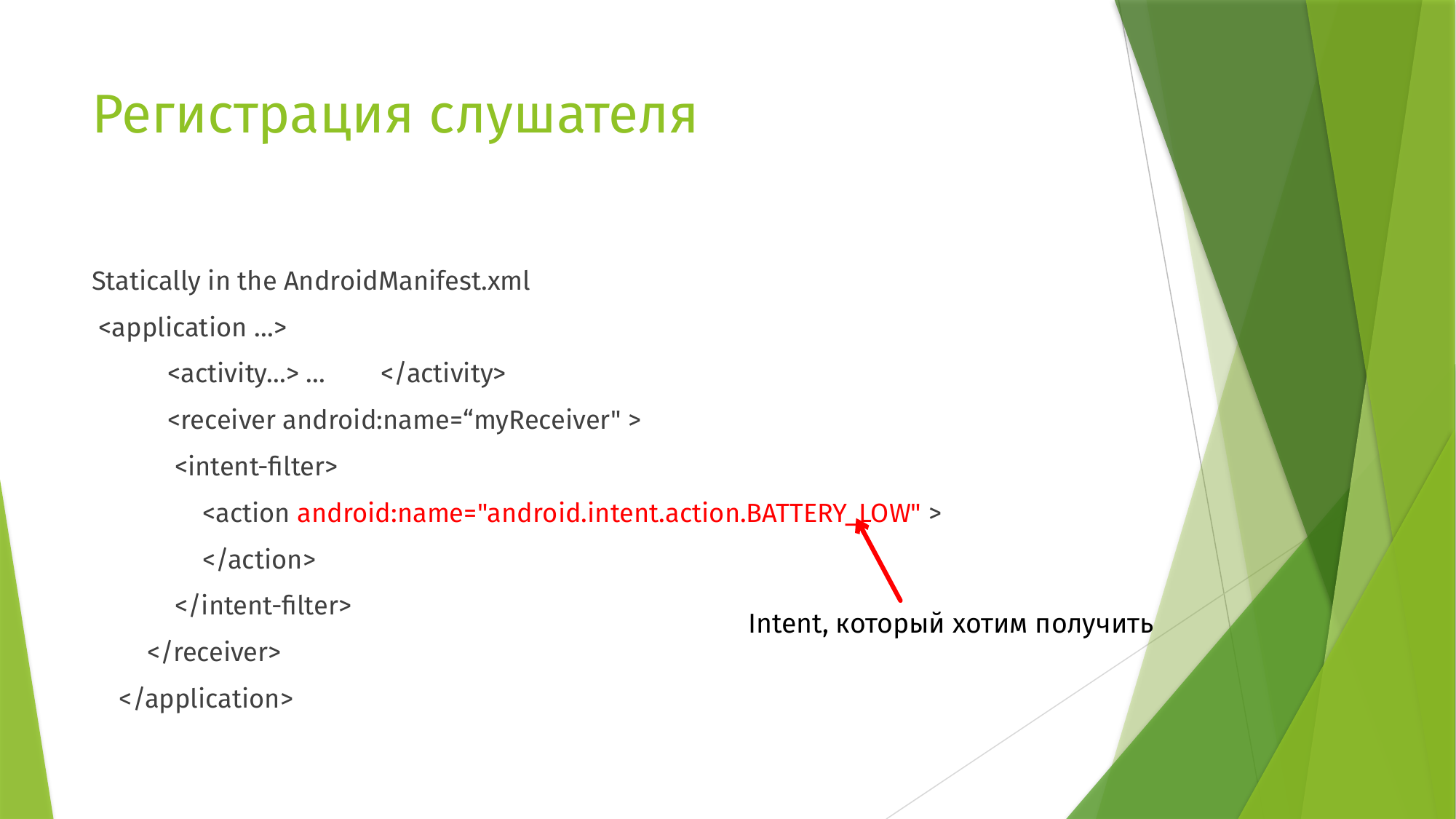

# Регистрация слушателя
Statically in the AndroidManifest.xml
 <application …>
           <activity…> …        </activity>
           <receiver android:name=“myReceiver" >
            <intent-filter>
                <action android:name="android.intent.action.BATTERY_LOW" >
                </action>
            </intent-filter>
        </receiver>
    </application>
Intent, который хотим получить